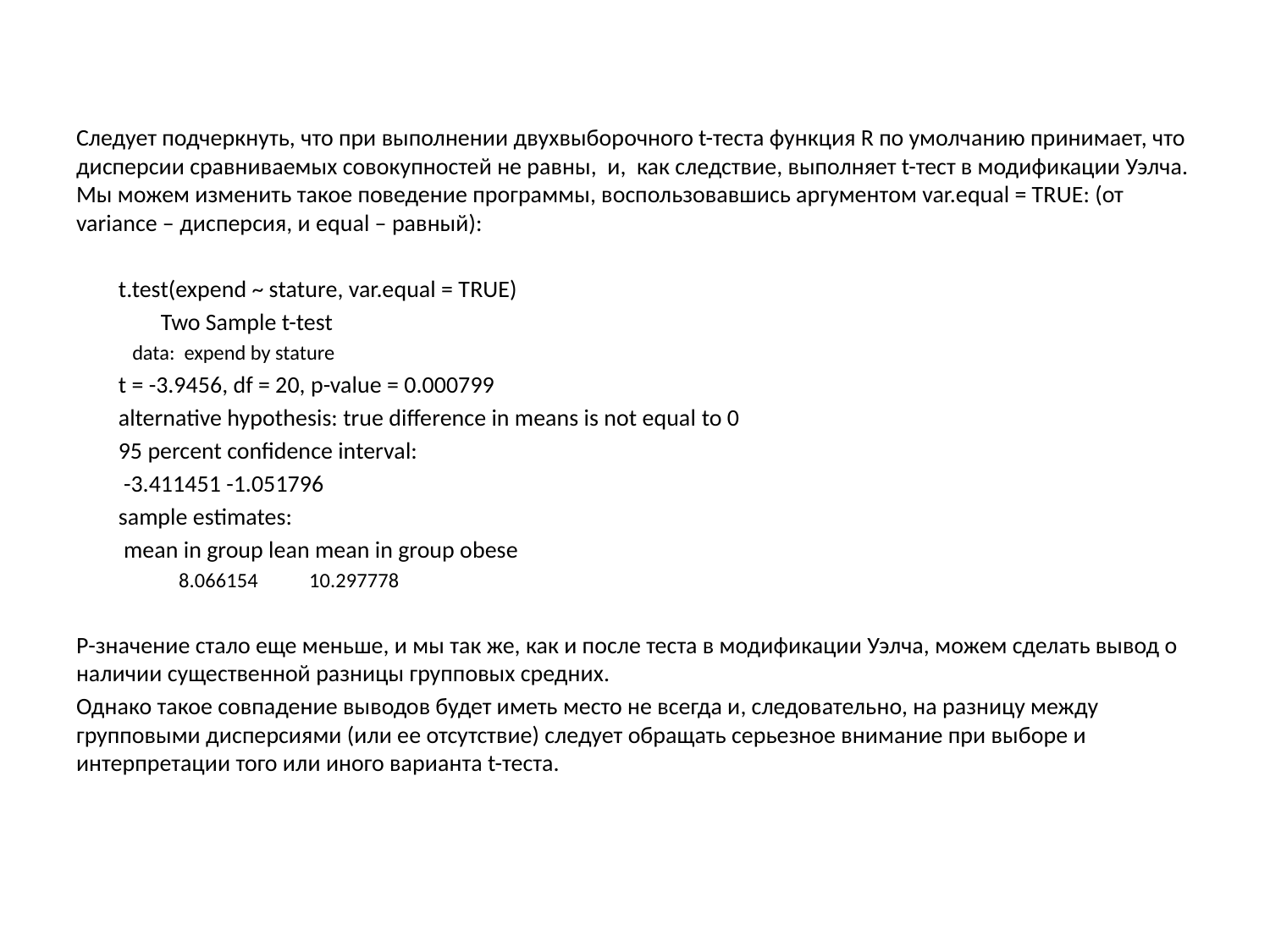

Следует подчеркнуть, что при выполнении двухвыборочного t-теста функция R по умолчанию принимает, что дисперсии сравниваемых совокупностей не равны,  и,  как следствие, выполняет t-тест в модификации Уэлча. Мы можем изменить такое поведение программы, воспользовавшись аргументом var.equal = TRUE: (от variance – дисперсия, и equal – равный):

	t.test(expend ~ stature, var.equal = TRUE)
	        Two Sample t-test
data:  expend by stature
	t = -3.9456, df = 20, p-value = 0.000799
	alternative hypothesis: true difference in means is not equal to 0
	95 percent confidence interval:
	 -3.411451 -1.051796
	sample estimates:
	 mean in group lean mean in group obese
          8.066154           10.297778

Р-значение стало еще меньше, и мы так же, как и после теста в модификации Уэлча, можем сделать вывод о наличии существенной разницы групповых средних.
Однако такое совпадение выводов будет иметь место не всегда и, следовательно, на разницу между групповыми дисперсиями (или ее отсутствие) следует обращать серьезное внимание при выборе и интерпретации того или иного варианта t-теста.